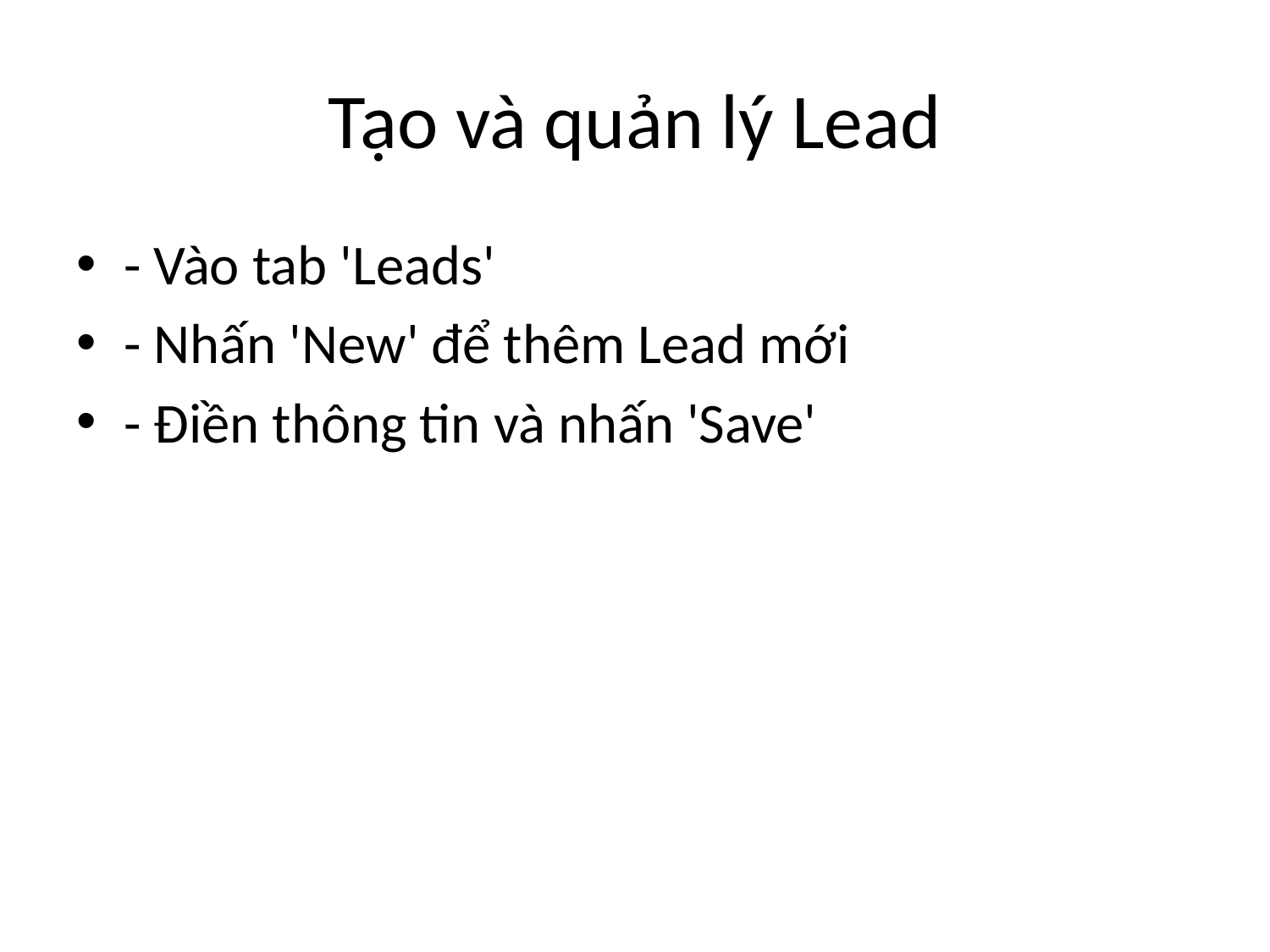

# Tạo và quản lý Lead
- Vào tab 'Leads'
- Nhấn 'New' để thêm Lead mới
- Điền thông tin và nhấn 'Save'